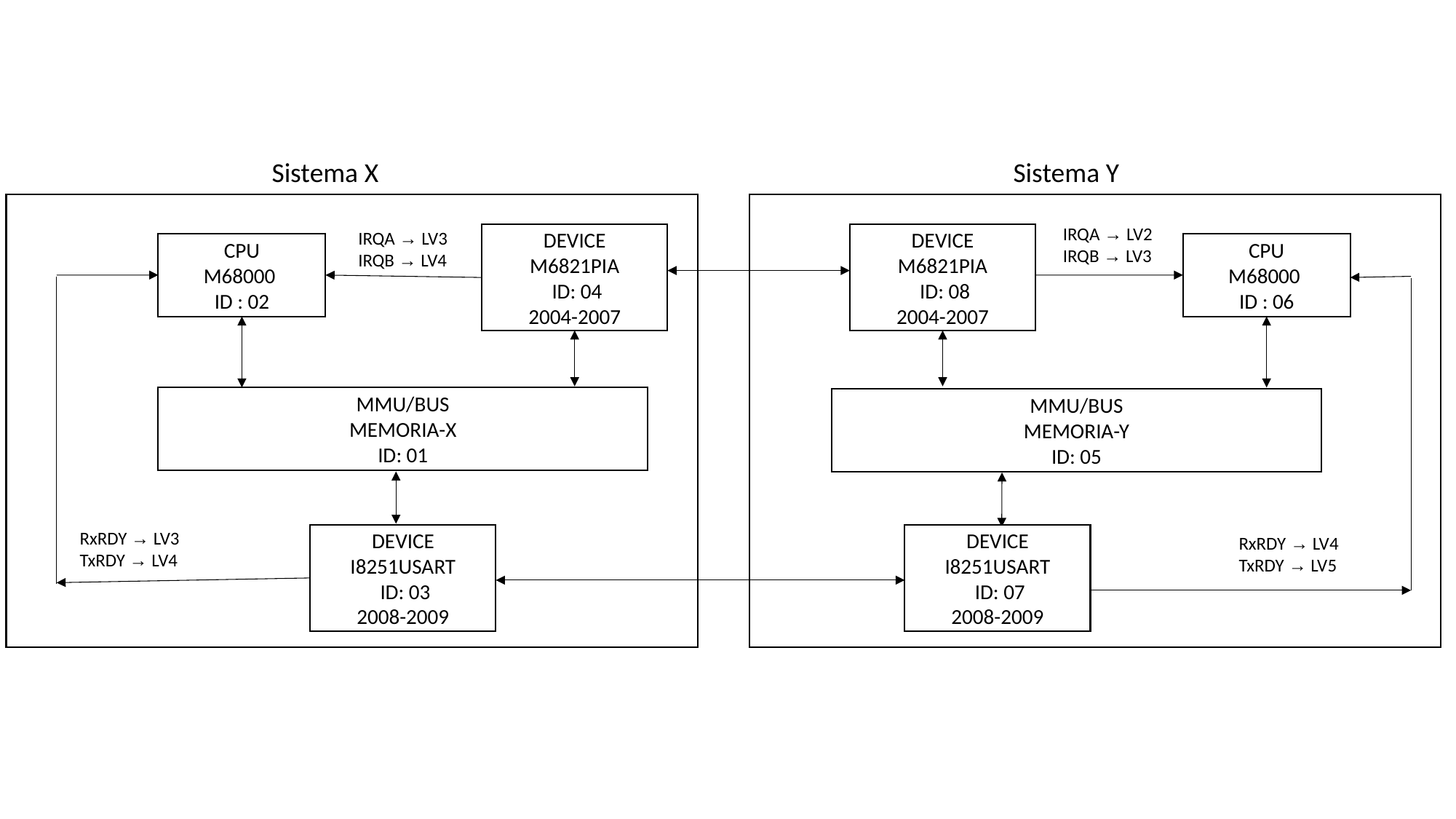

Sistema X
Sistema Y

IRQA → LV2
IRQB → LV3
IRQA → LV3
IRQB → LV4
DEVICE
M6821PIA
 ID: 04
2004-2007
DEVICE
M6821PIA
 ID: 08
2004-2007
CPU
M68000
ID : 02
CPU
M68000
ID : 06
MMU/BUS
MEMORIA-X
ID: 01
MMU/BUS
MEMORIA-Y
ID: 05
RxRDY → LV3
TxRDY → LV4
DEVICE
I8251USART
 ID: 03
2008-2009
DEVICE
I8251USART
 ID: 07
2008-2009
RxRDY → LV4
TxRDY → LV5